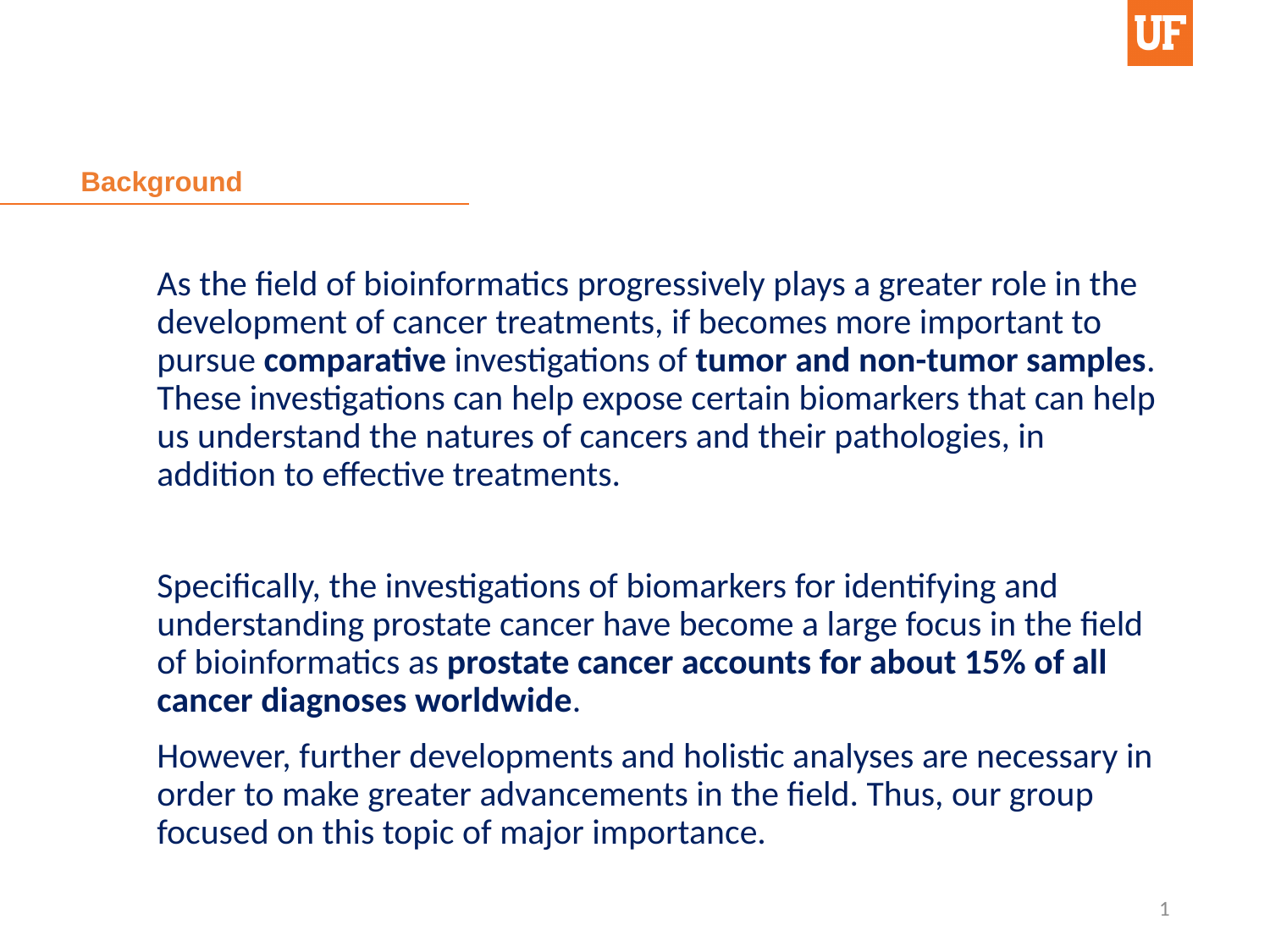

# Background
As the field of bioinformatics progressively plays a greater role in the development of cancer treatments, if becomes more important to pursue comparative investigations of tumor and non-tumor samples. These investigations can help expose certain biomarkers that can help us understand the natures of cancers and their pathologies, in addition to effective treatments.

Specifically, the investigations of biomarkers for identifying and understanding prostate cancer have become a large focus in the field of bioinformatics as prostate cancer accounts for about 15% of all cancer diagnoses worldwide.
However, further developments and holistic analyses are necessary in order to make greater advancements in the field. Thus, our group focused on this topic of major importance.
1